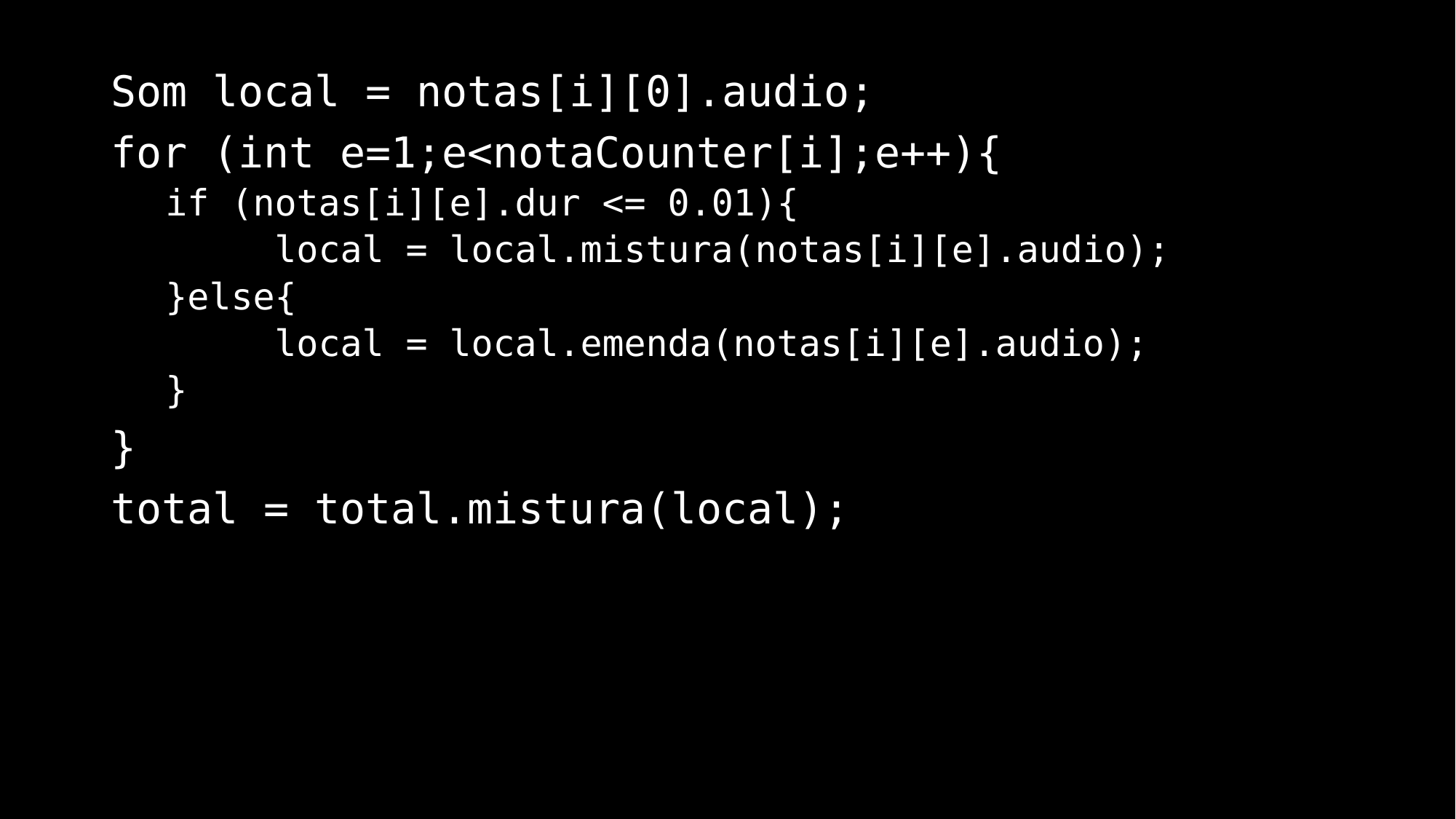

Som local = notas[i][0].audio;
for (int e=1;e<notaCounter[i];e++){
if (notas[i][e].dur <= 0.01){
	local = local.mistura(notas[i][e].audio);
}else{
	local = local.emenda(notas[i][e].audio);
}
}
total = total.mistura(local);